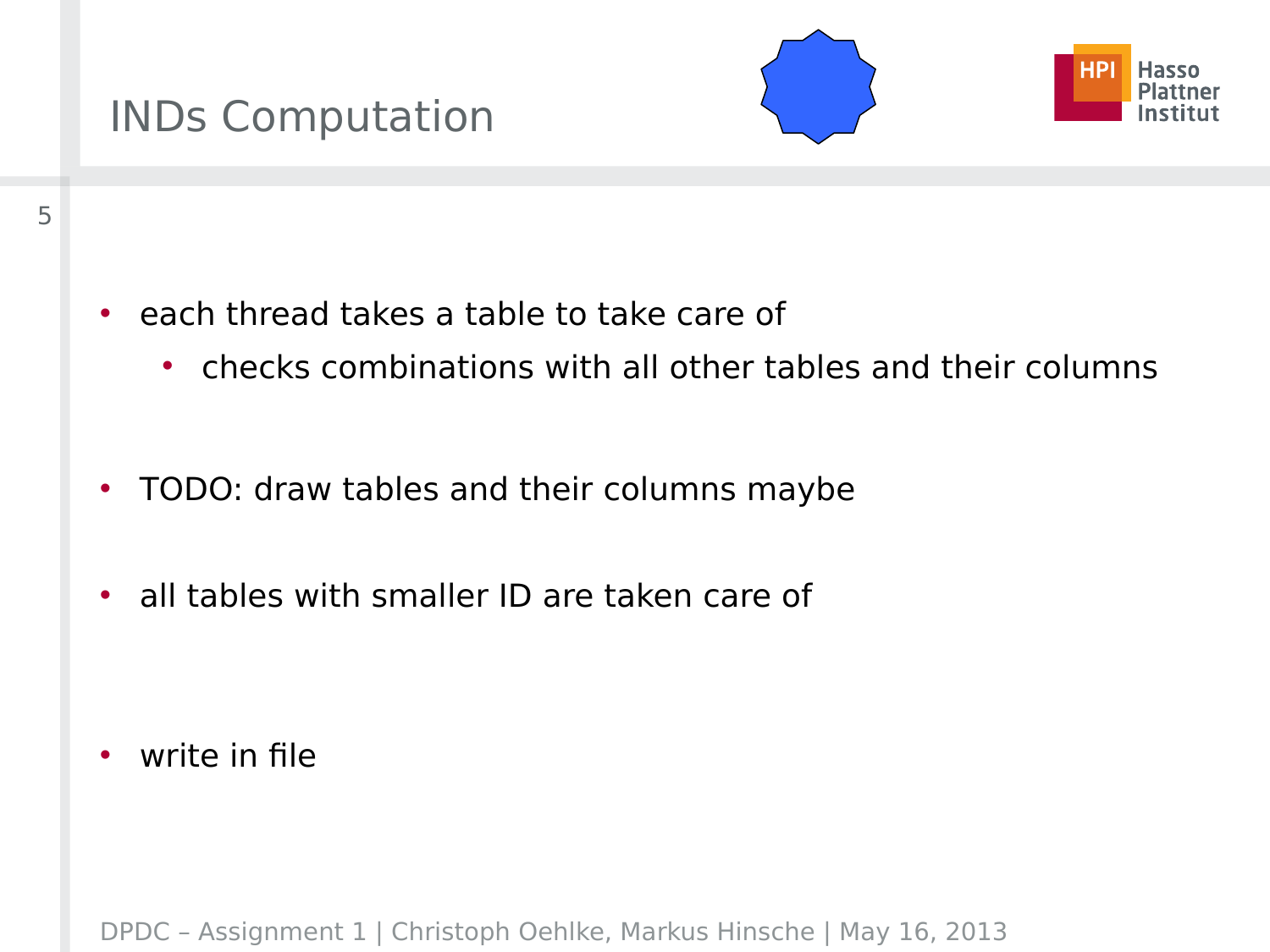

# INDs Computation

5

each thread takes a table to take care of
checks combinations with all other tables and their columns

TODO: draw tables and their columns maybe

all tables with smaller ID are taken care of

write in file
DPDC – Assignment 1 | Christoph Oehlke, Markus Hinsche | May 16, 2013